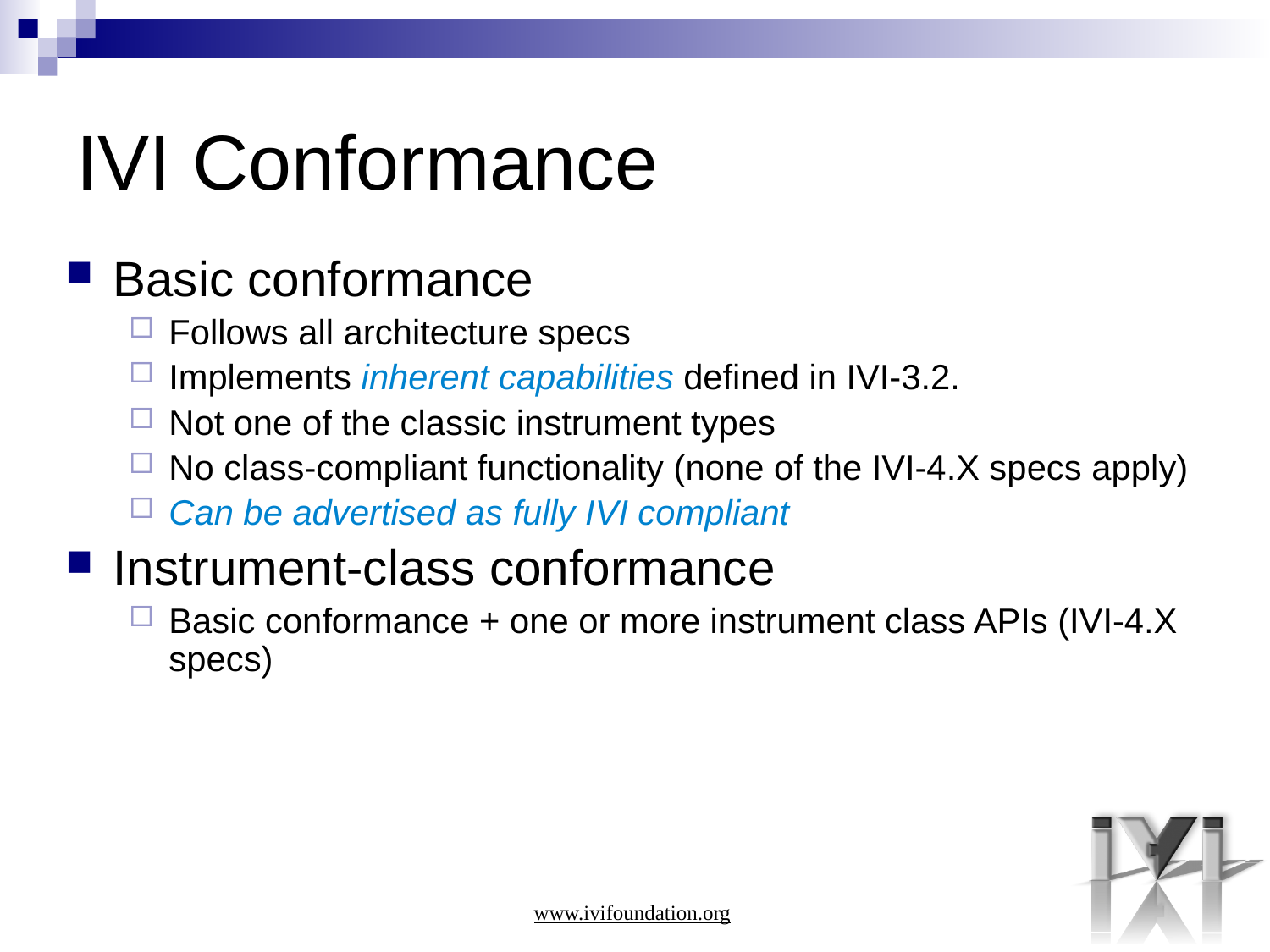

# IVI Conformance
Basic conformance
Follows all architecture specs
Implements inherent capabilities defined in IVI-3.2.
Not one of the classic instrument types
No class-compliant functionality (none of the IVI-4.X specs apply)
Can be advertised as fully IVI compliant
Instrument-class conformance
Basic conformance + one or more instrument class APIs (IVI-4.X specs)
www.ivifoundation.org